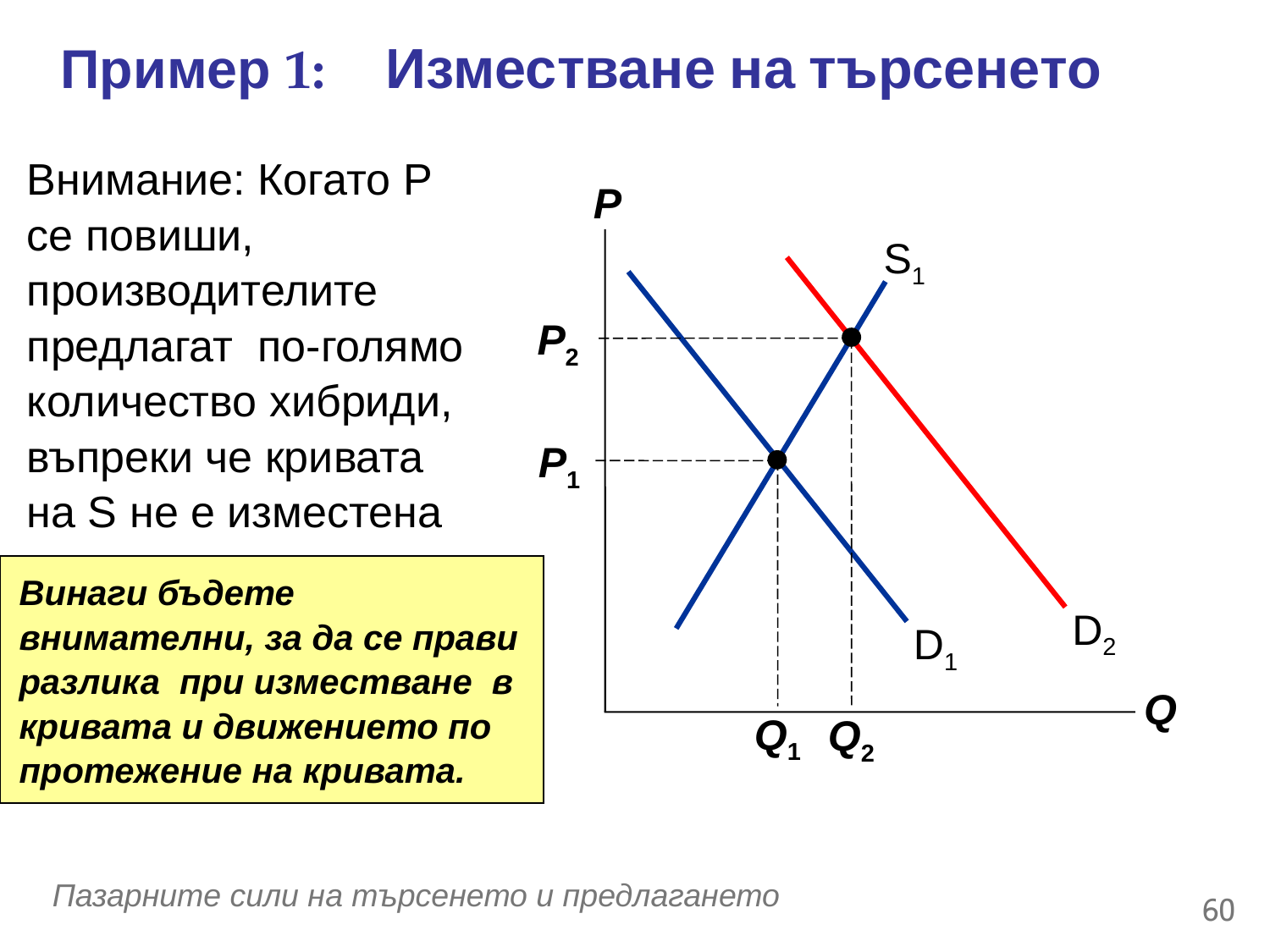

Пример 1:  	Изместване на търсенето
Внимание: Когато P се повиши, производителите предлагат  по-голямо количество хибриди, въпреки че кривата на S не е изместена
P

Q
S1

D2

D1
P2

P1

Q1
Винаги бъдете внимателни, за да се прави разлика  при изместване  в кривата и движението по протежение на кривата.
Q2
60
Пазарните сили на търсенето и предлагането